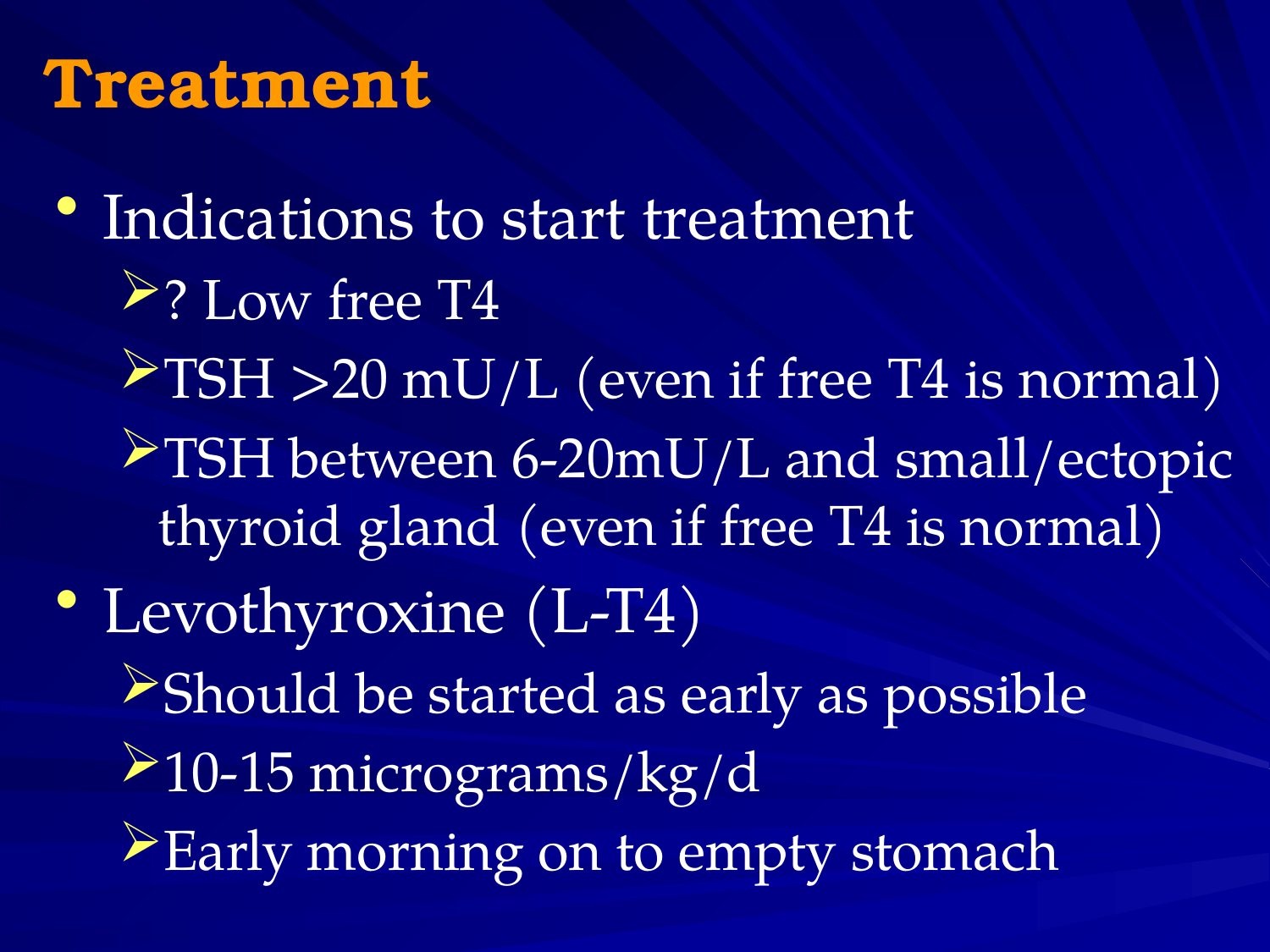

# Treatment
Indications to start treatment
? Low free T4
TSH >20 mU/L (even if free T4 is normal)
TSH between 6-20mU/L and small/ectopic thyroid gland (even if free T4 is normal)
Levothyroxine (L-T4)
Should be started as early as possible
10-15 micrograms/kg/d
Early morning on to empty stomach